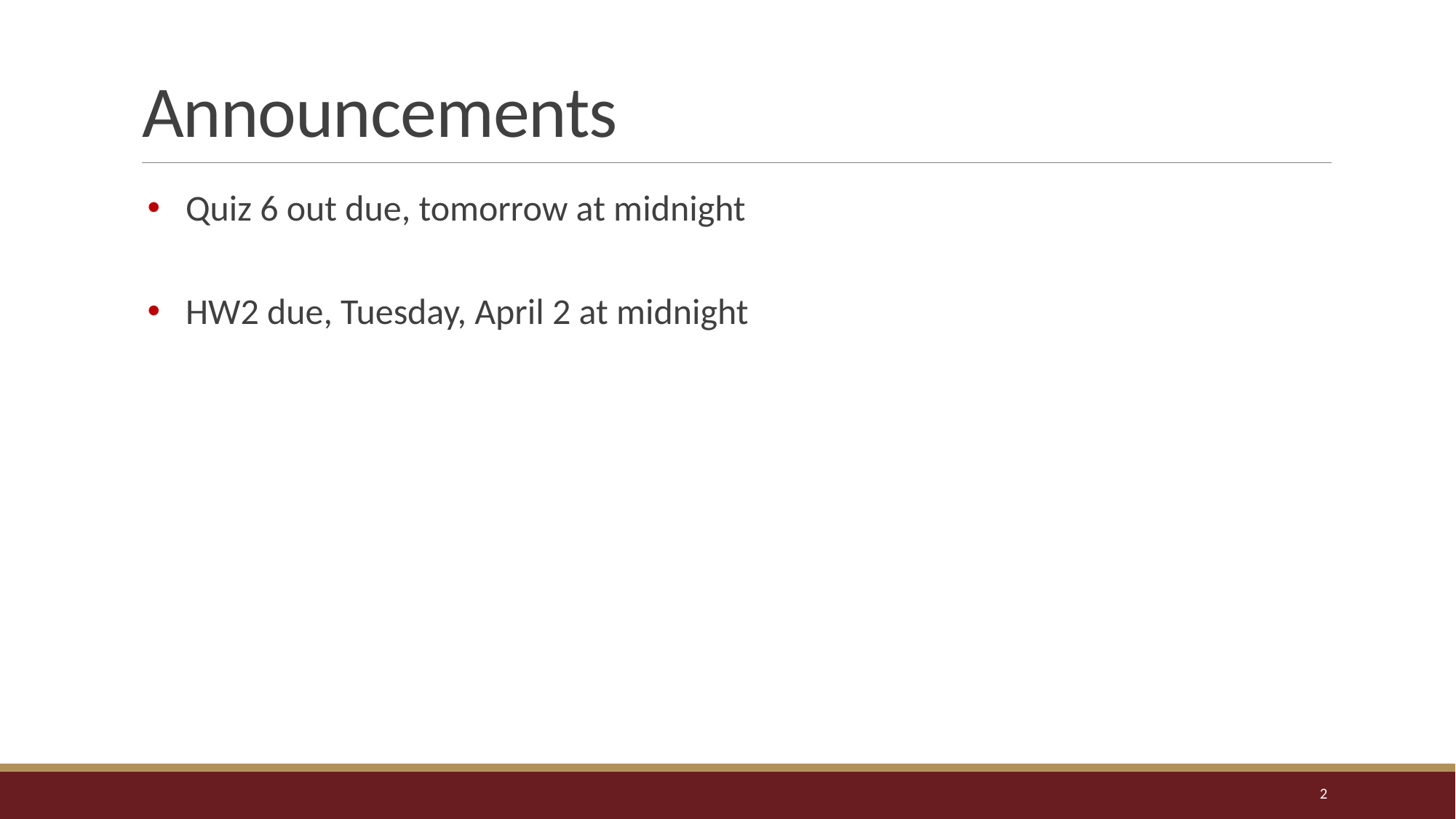

# Announcements
Quiz 6 out due, tomorrow at midnight

HW2 due, Tuesday, April 2 at midnight

2